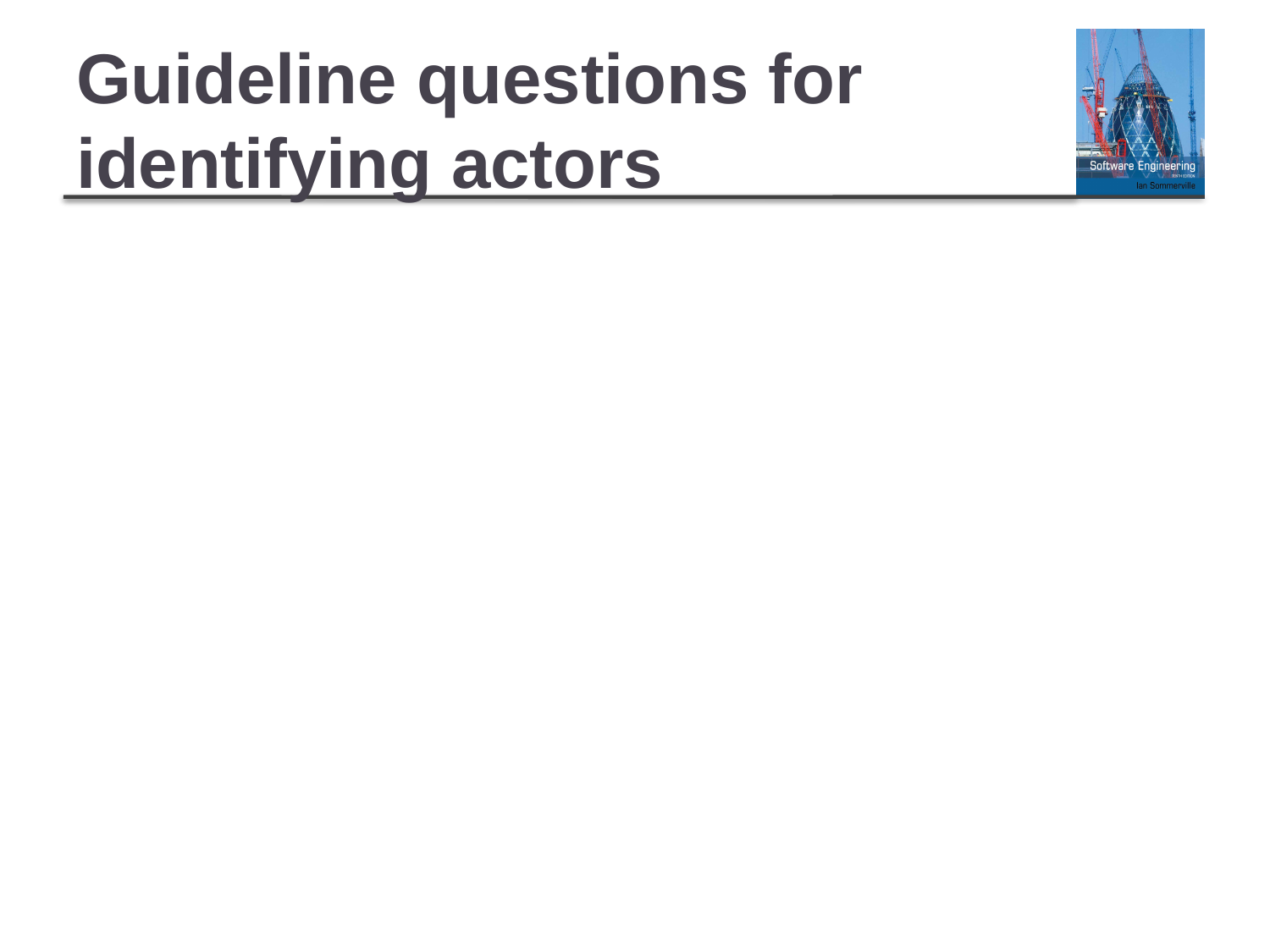

# Guideline questions for identifying actors
Which user groups are supported by the system to perform their work?
Which user groups execute the system's main functions?
Which user groups perform secondary functions, such as maintenance and administration?
With what external hardware or software system will your system interact?